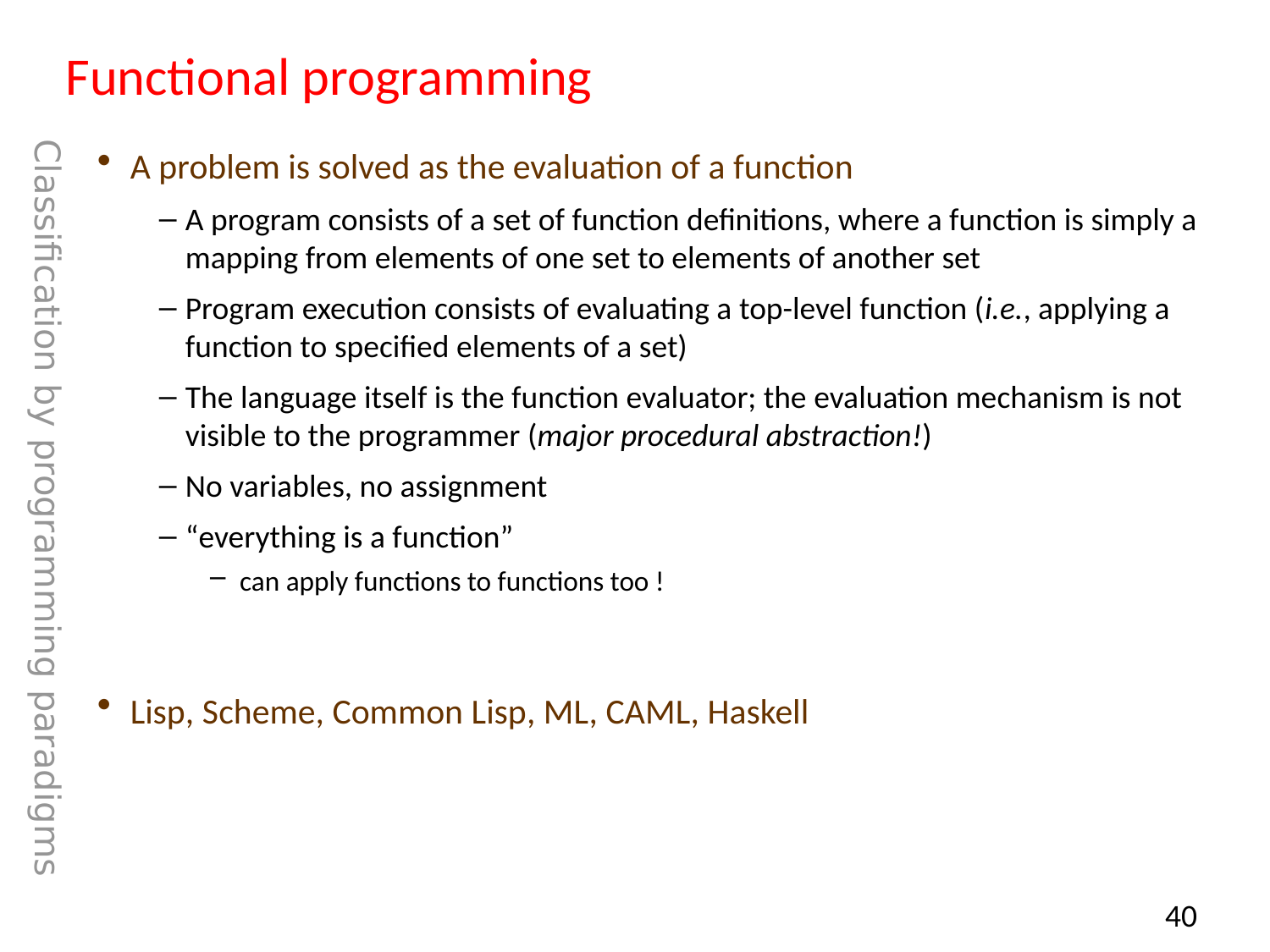

# Functional programming
A problem is solved as the evaluation of a function
A program consists of a set of function definitions, where a function is simply a mapping from elements of one set to elements of another set
Program execution consists of evaluating a top-level function (i.e., applying a function to specified elements of a set)
The language itself is the function evaluator; the evaluation mechanism is not visible to the programmer (major procedural abstraction!)
No variables, no assignment
“everything is a function”
can apply functions to functions too !

Lisp, Scheme, Common Lisp, ML, CAML, Haskell
Classification by programming paradigms
40